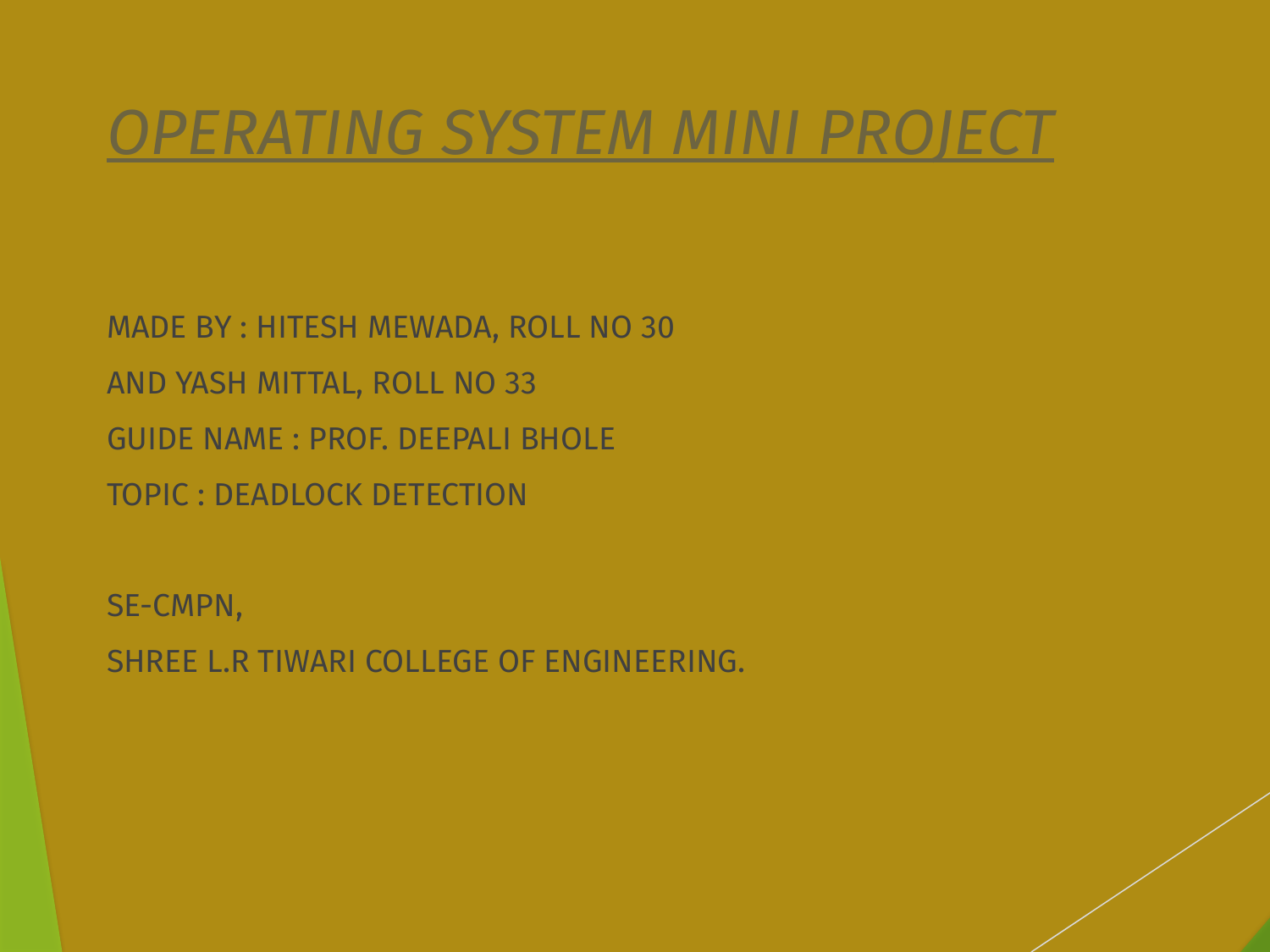

# OPERATING SYSTEM MINI PROJECT
MADE BY : HITESH MEWADA, ROLL NO 30
AND YASH MITTAL, ROLL NO 33
GUIDE NAME : PROF. DEEPALI BHOLE
TOPIC : DEADLOCK DETECTION

SE-CMPN,
SHREE L.R TIWARI COLLEGE OF ENGINEERING.